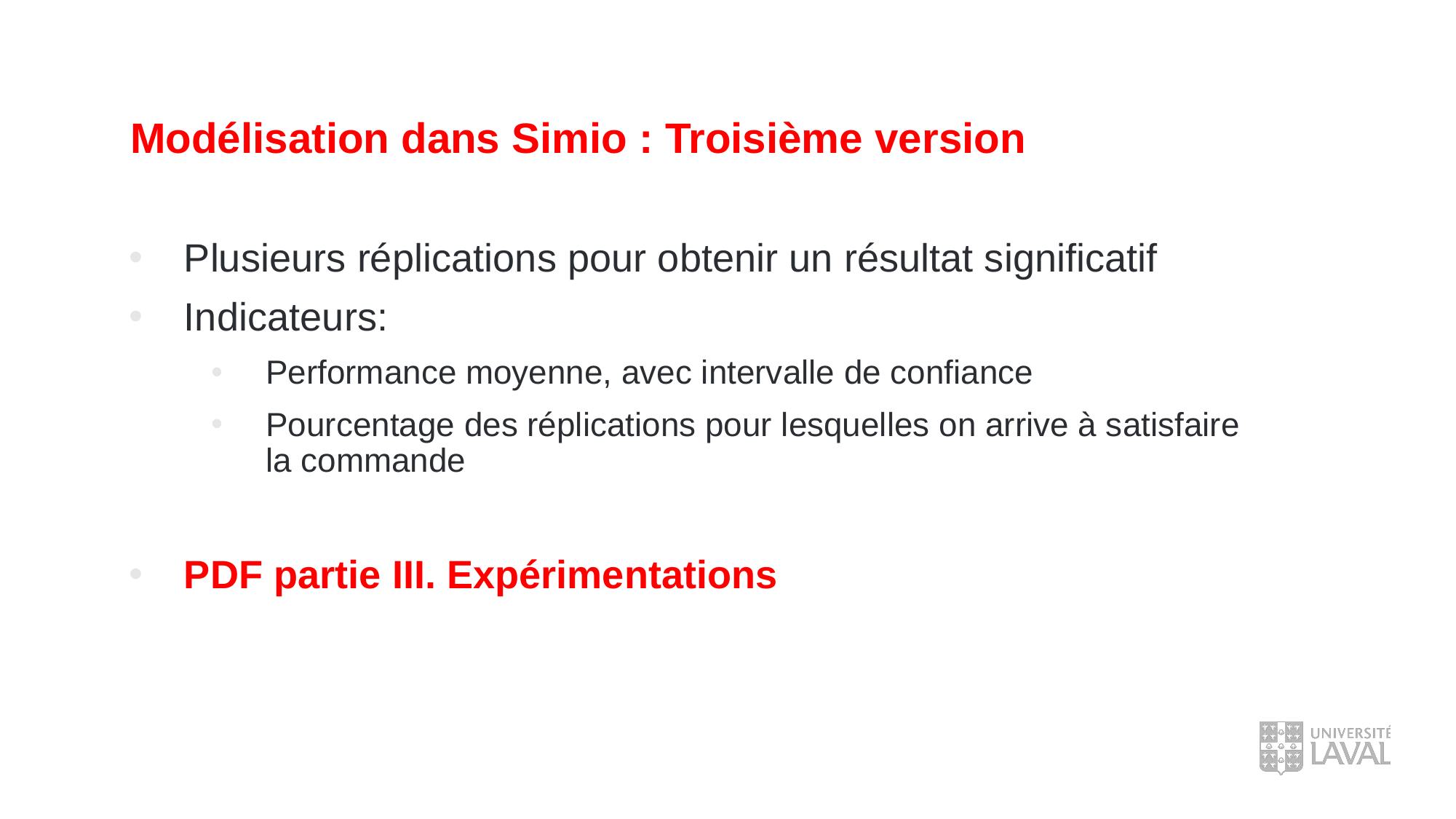

Modélisation dans Simio : Troisième version
Plusieurs réplications pour obtenir un résultat significatif
Indicateurs:
Performance moyenne, avec intervalle de confiance
Pourcentage des réplications pour lesquelles on arrive à satisfaire la commande

PDF partie III. Expérimentations